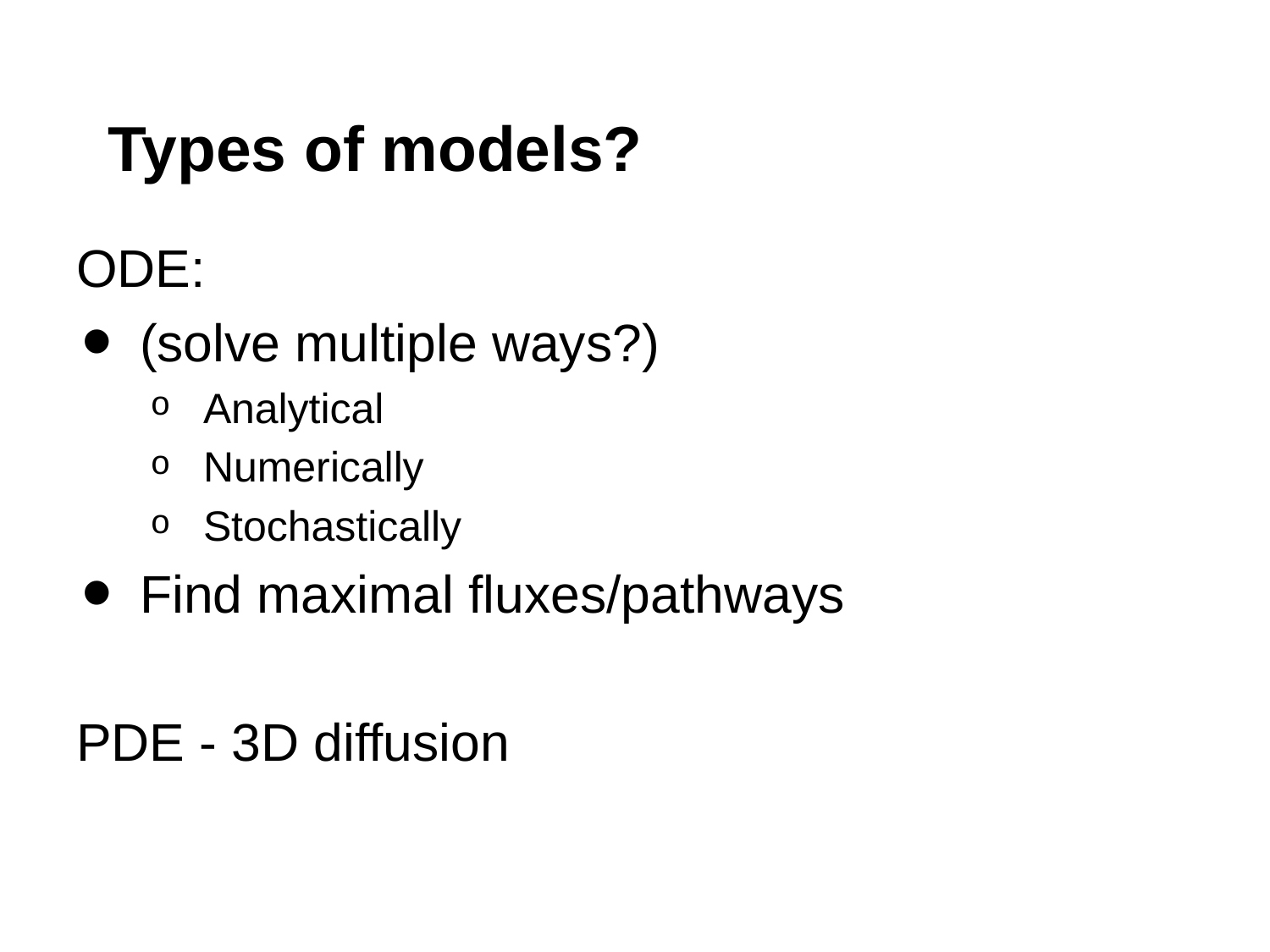

# Types of models?
ODE:
(solve multiple ways?)
Analytical
Numerically
Stochastically
Find maximal fluxes/pathways

PDE - 3D diffusion